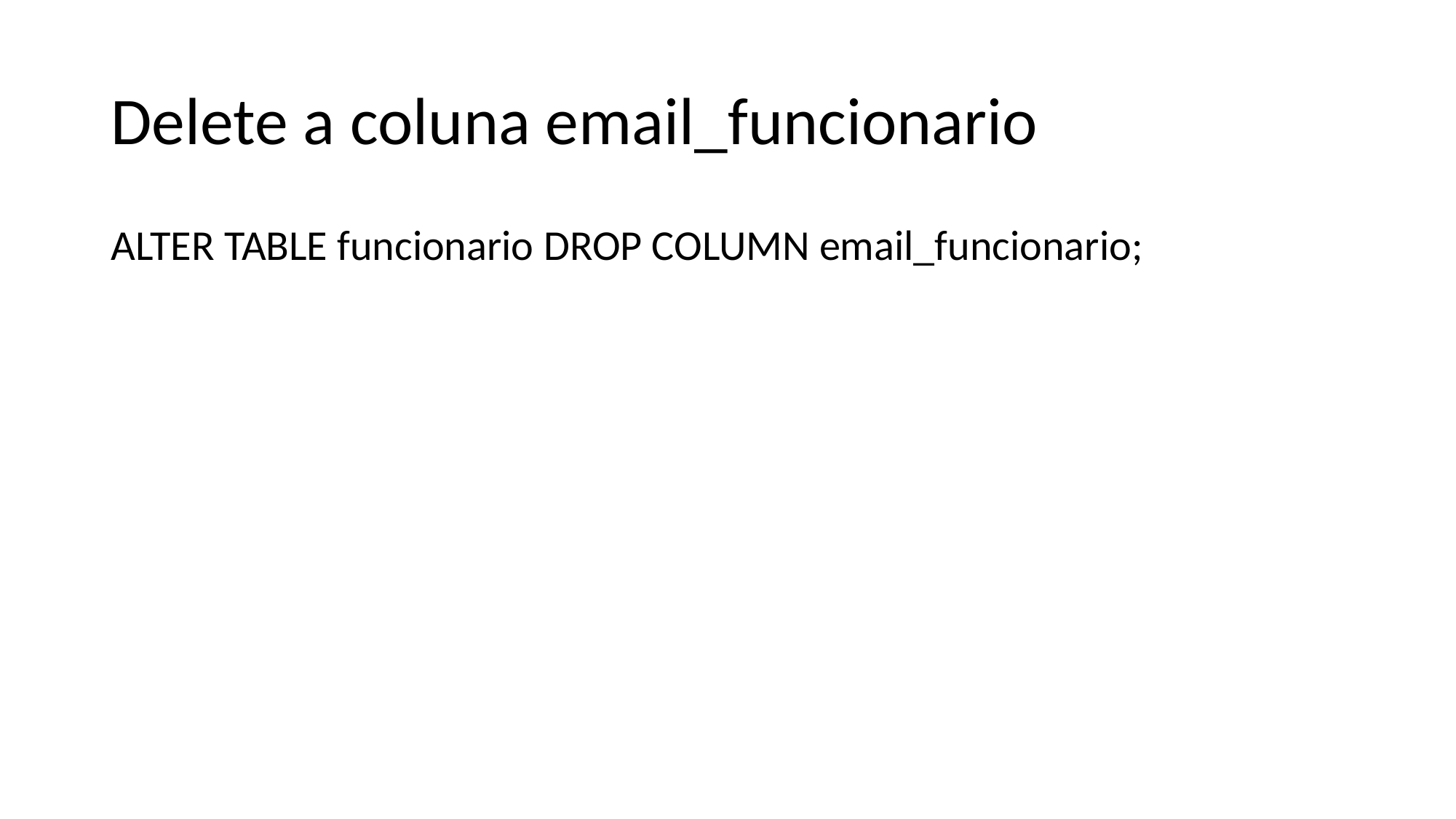

# Delete a coluna email_funcionario
ALTER TABLE funcionario DROP COLUMN email_funcionario;